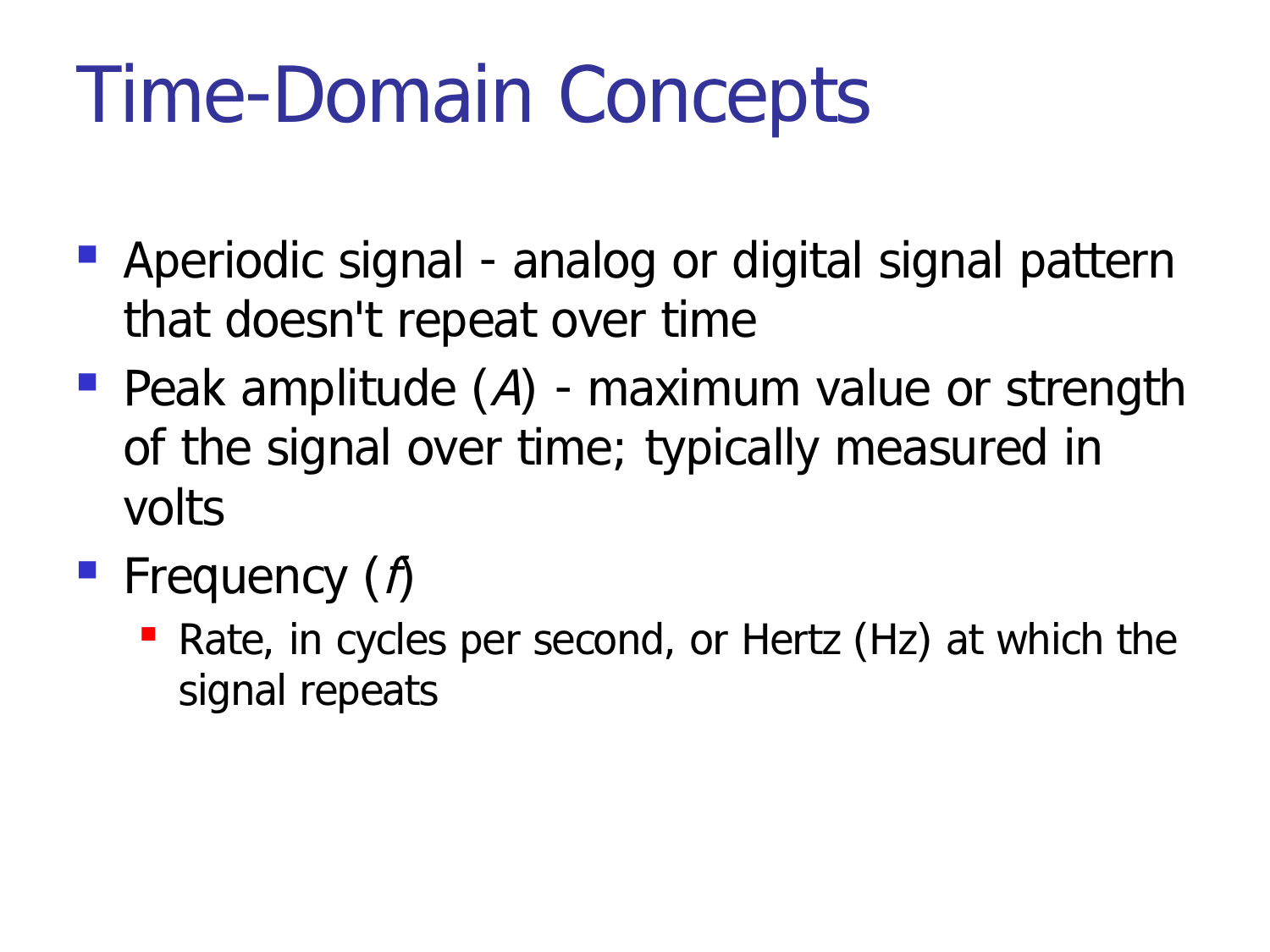

# Time-Domain Concepts
Aperiodic signal - analog or digital signal pattern that doesn't repeat over time
Peak amplitude (A) - maximum value or strength of the signal over time; typically measured in volts
Frequency (f)
Rate, in cycles per second, or Hertz (Hz) at which the signal repeats